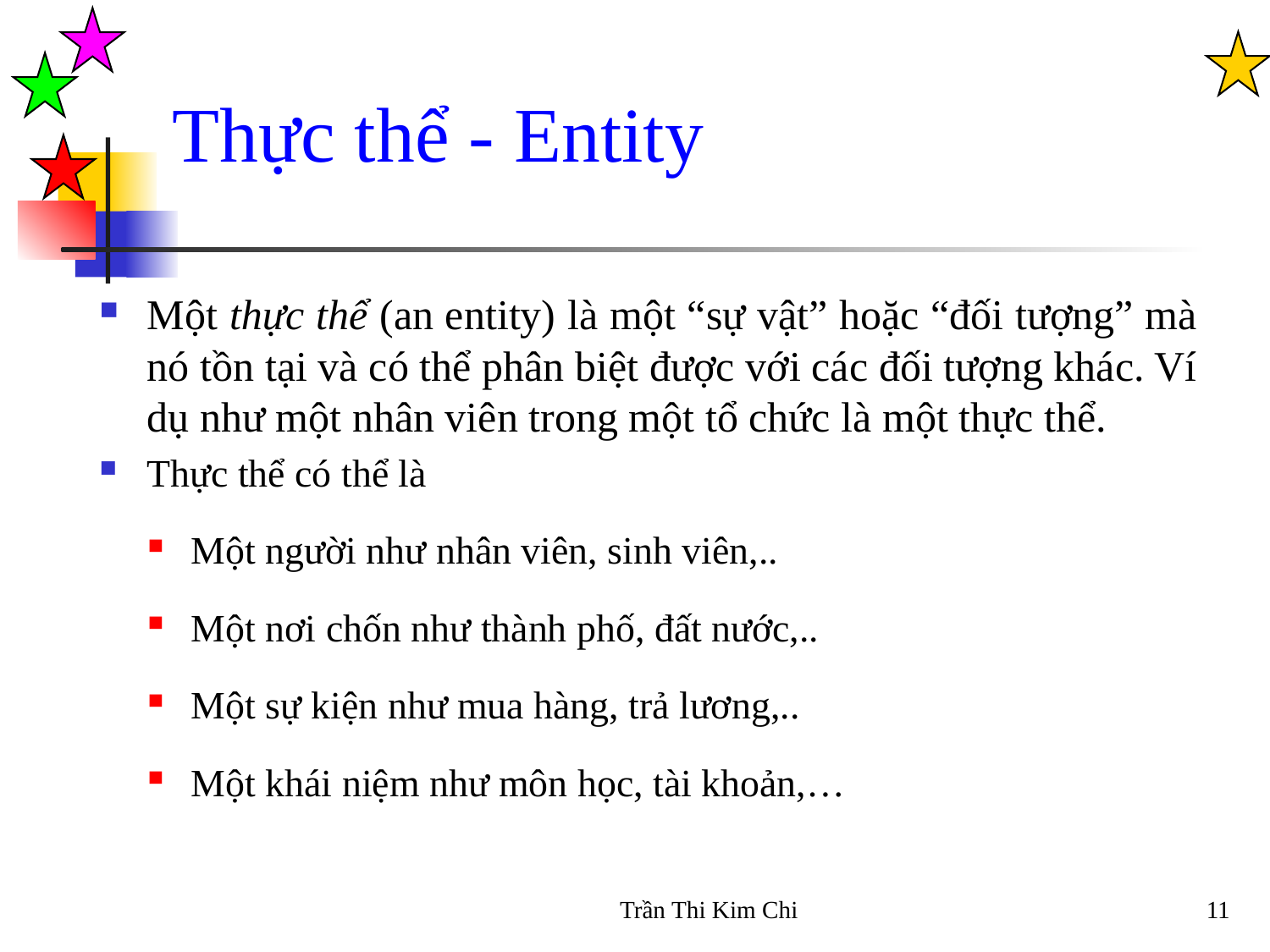

Thực thể - Entity
Một thực thể (an entity) là một “sự vật” hoặc “đối tượng” mà nó tồn tại và có thể phân biệt được với các đối tượng khác. Ví dụ như một nhân viên trong một tổ chức là một thực thể.
Thực thể có thể là
Một người như nhân viên, sinh viên,..
Một nơi chốn như thành phố, đất nước,..
Một sự kiện như mua hàng, trả lương,..
Một khái niệm như môn học, tài khoản,…

Trần Thi Kim Chi
11